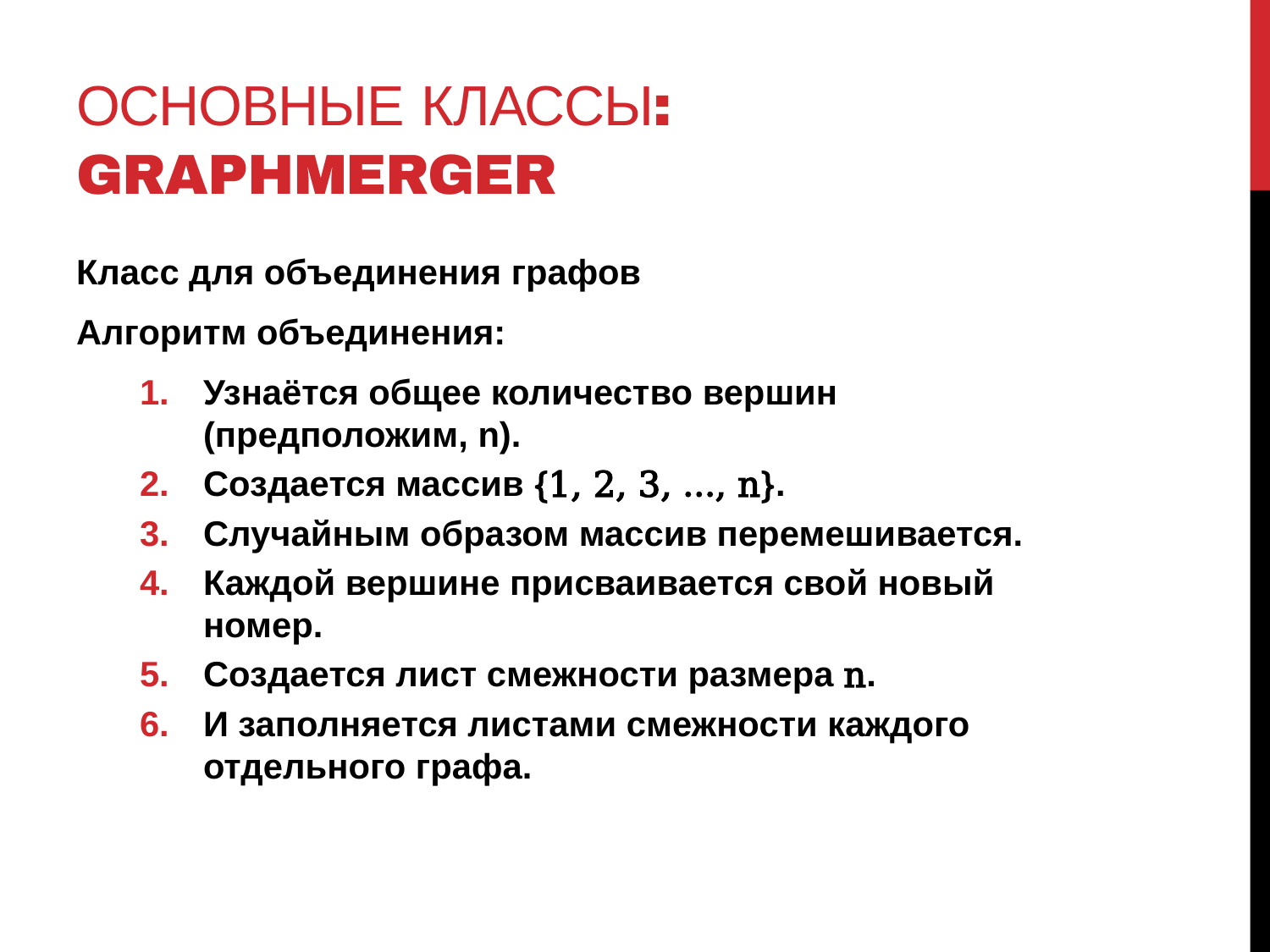

# Основные классы: GraphMerger
Класс для объединения графов
Алгоритм объединения:
Узнаётся общее количество вершин (предположим, n).
Создается массив {1, 2, 3, …, n}.
Случайным образом массив перемешивается.
Каждой вершине присваивается свой новый номер.
Создается лист смежности размера n.
И заполняется листами смежности каждого отдельного графа.